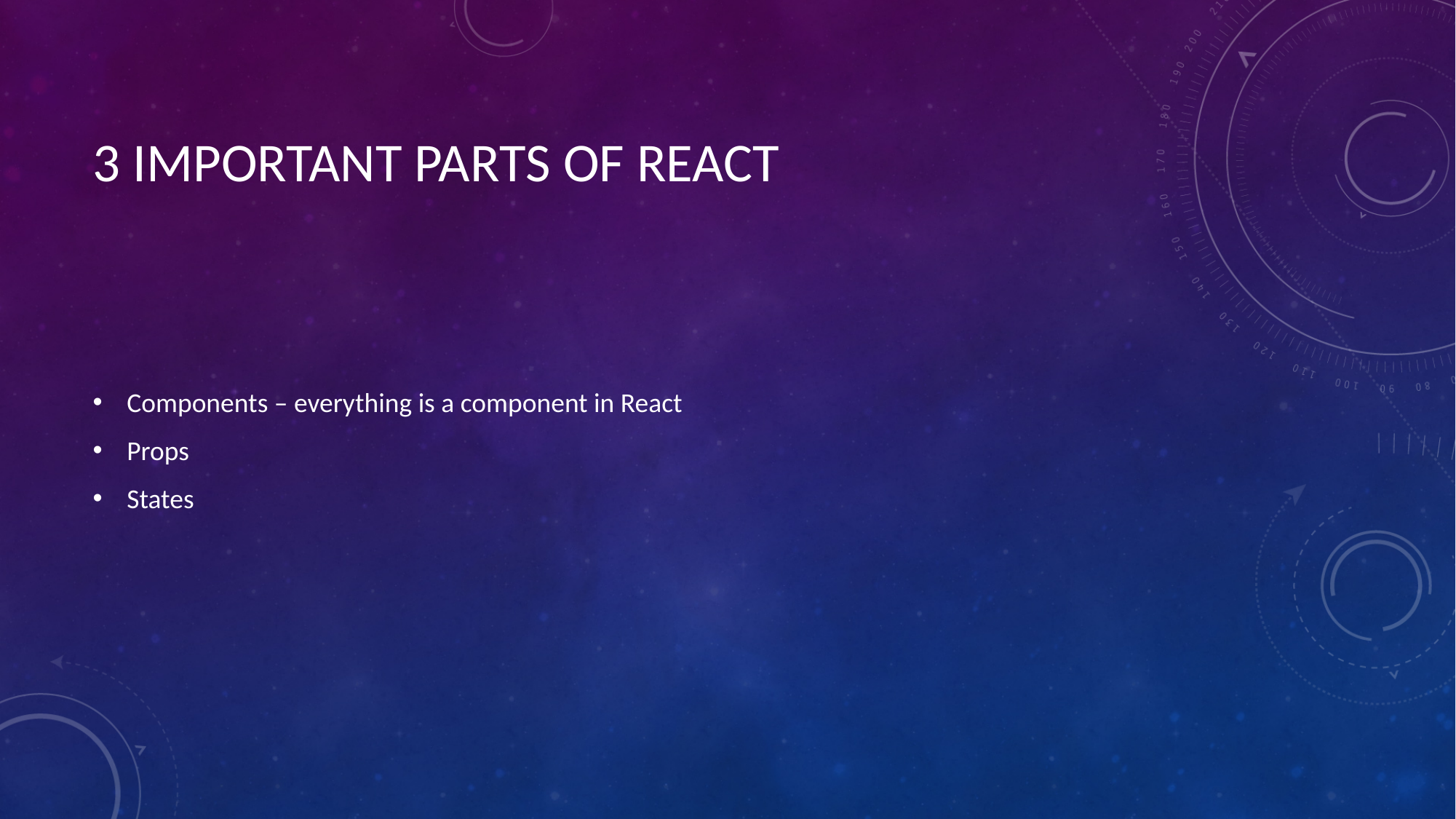

# 3 important parts of react
Components – everything is a component in React
Props
States